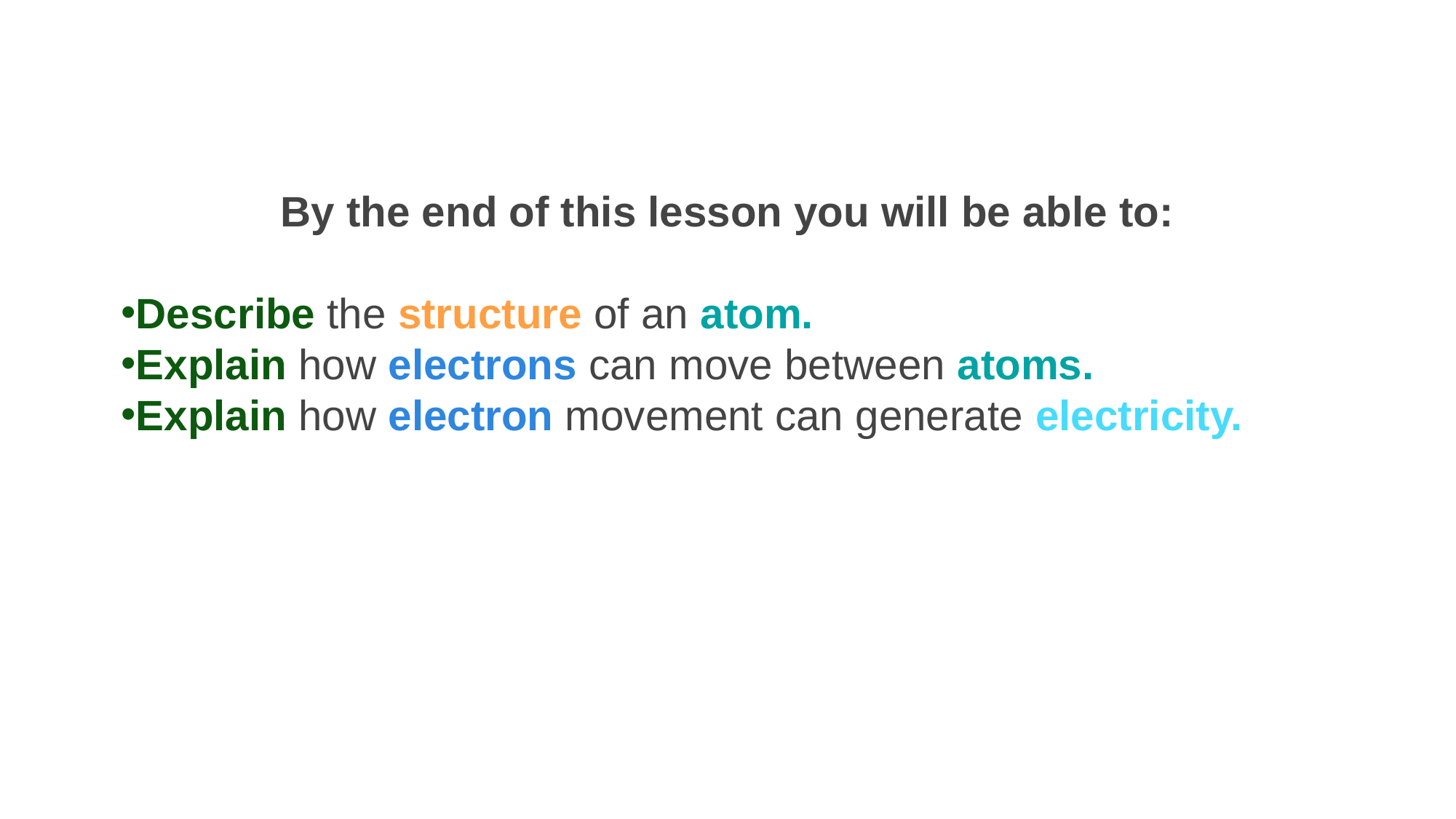

By the end of this lesson you will be able to:

Describe the structure of an atom.
Explain how electrons can move between atoms.
Explain how electron movement can generate electricity.